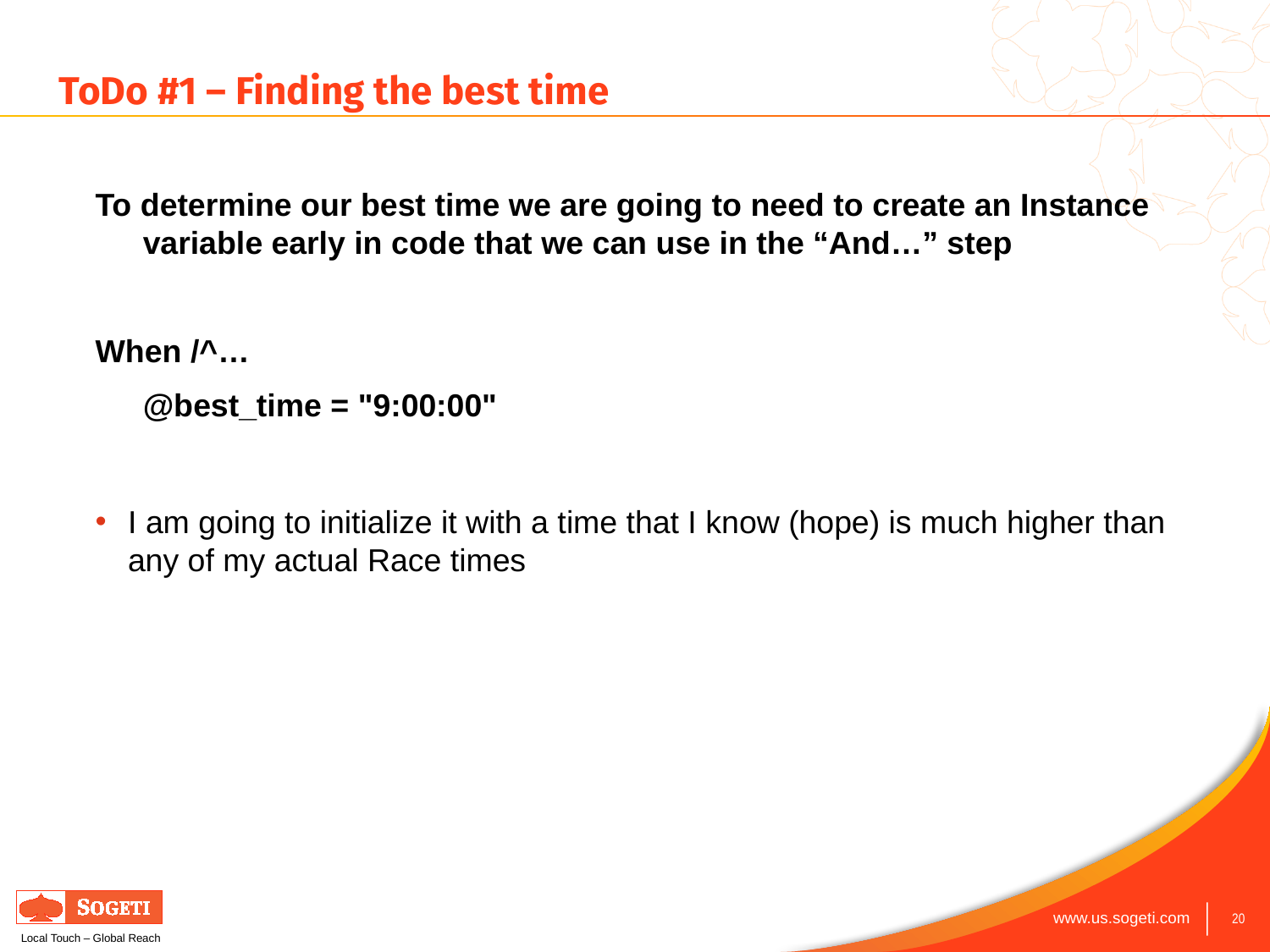

ToDo #1 – Finding the best time
To determine our best time we are going to need to create an Instance variable early in code that we can use in the “And…” step

When /^…
	@best_time = "9:00:00"

I am going to initialize it with a time that I know (hope) is much higher than any of my actual Race times